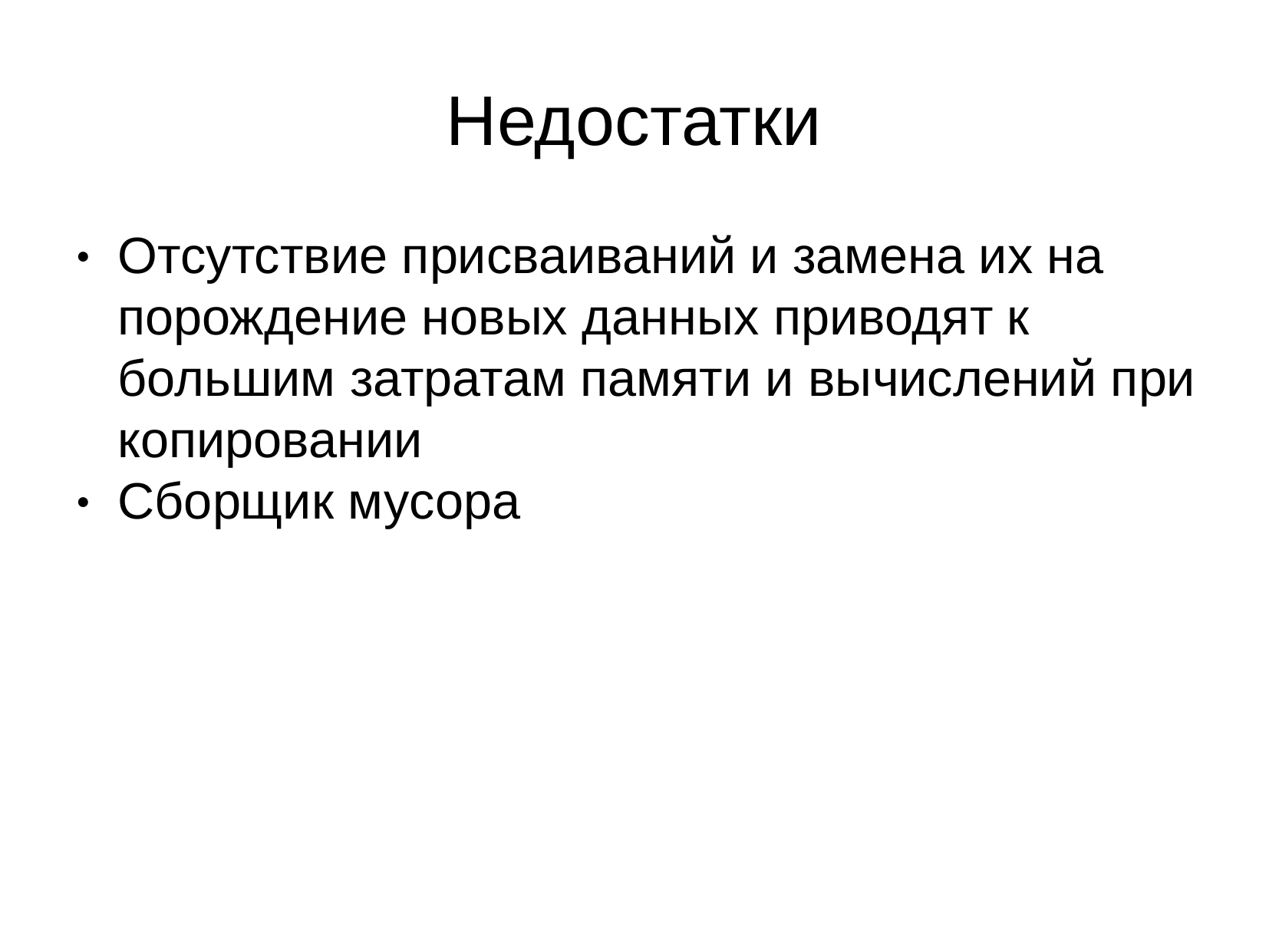

Недостатки
Отсутствие присваиваний и замена их на порождение новых данных приводят к большим затратам памяти и вычислений при копировании
Сборщик мусора